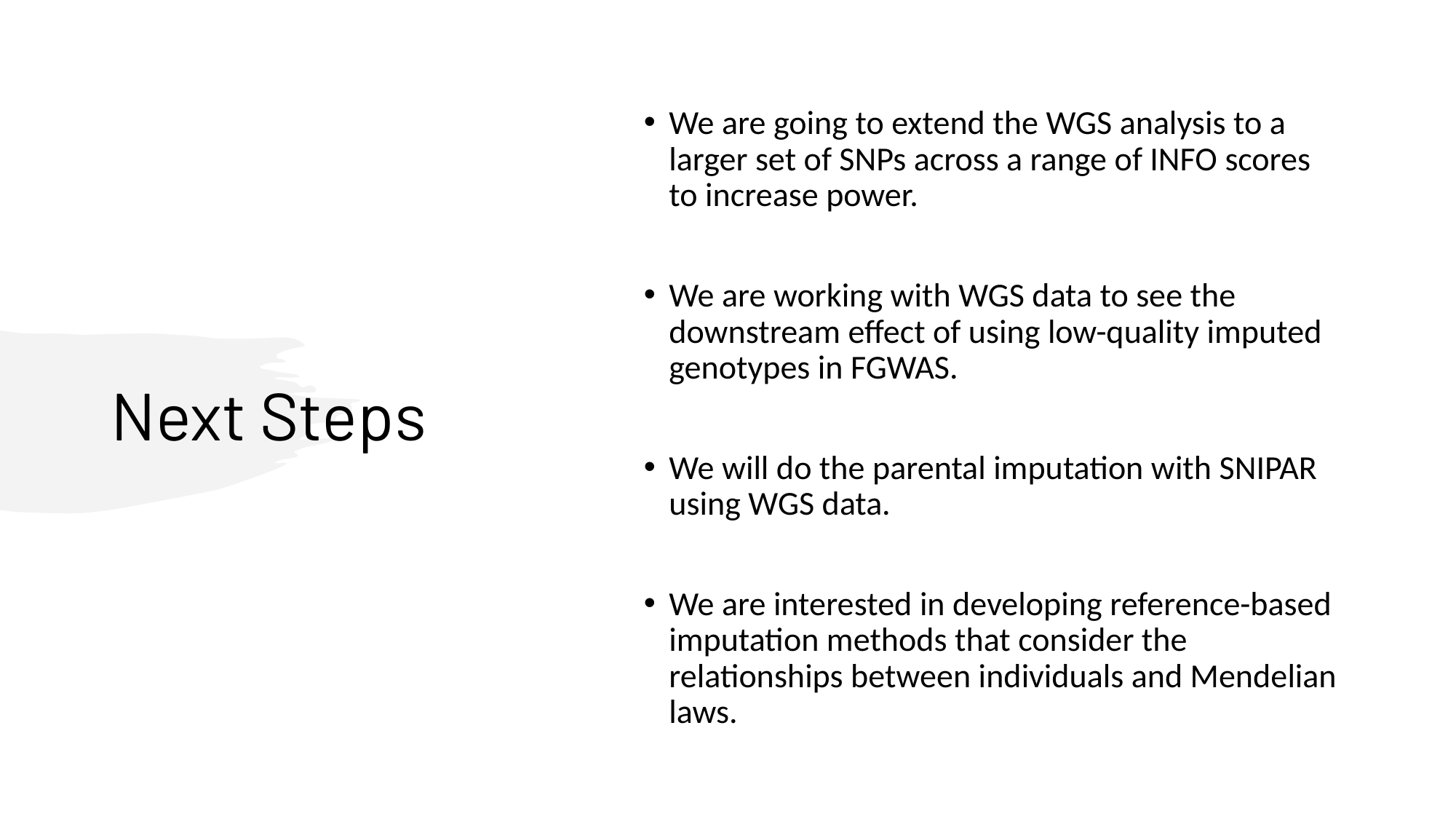

# Next Steps
We are going to extend the WGS analysis to a larger set of SNPs across a range of INFO scores to increase power.

We are working with WGS data to see the downstream effect of using low-quality imputed genotypes in FGWAS.

We will do the parental imputation with SNIPAR using WGS data.

We are interested in developing reference-based imputation methods that consider the relationships between individuals and Mendelian laws.